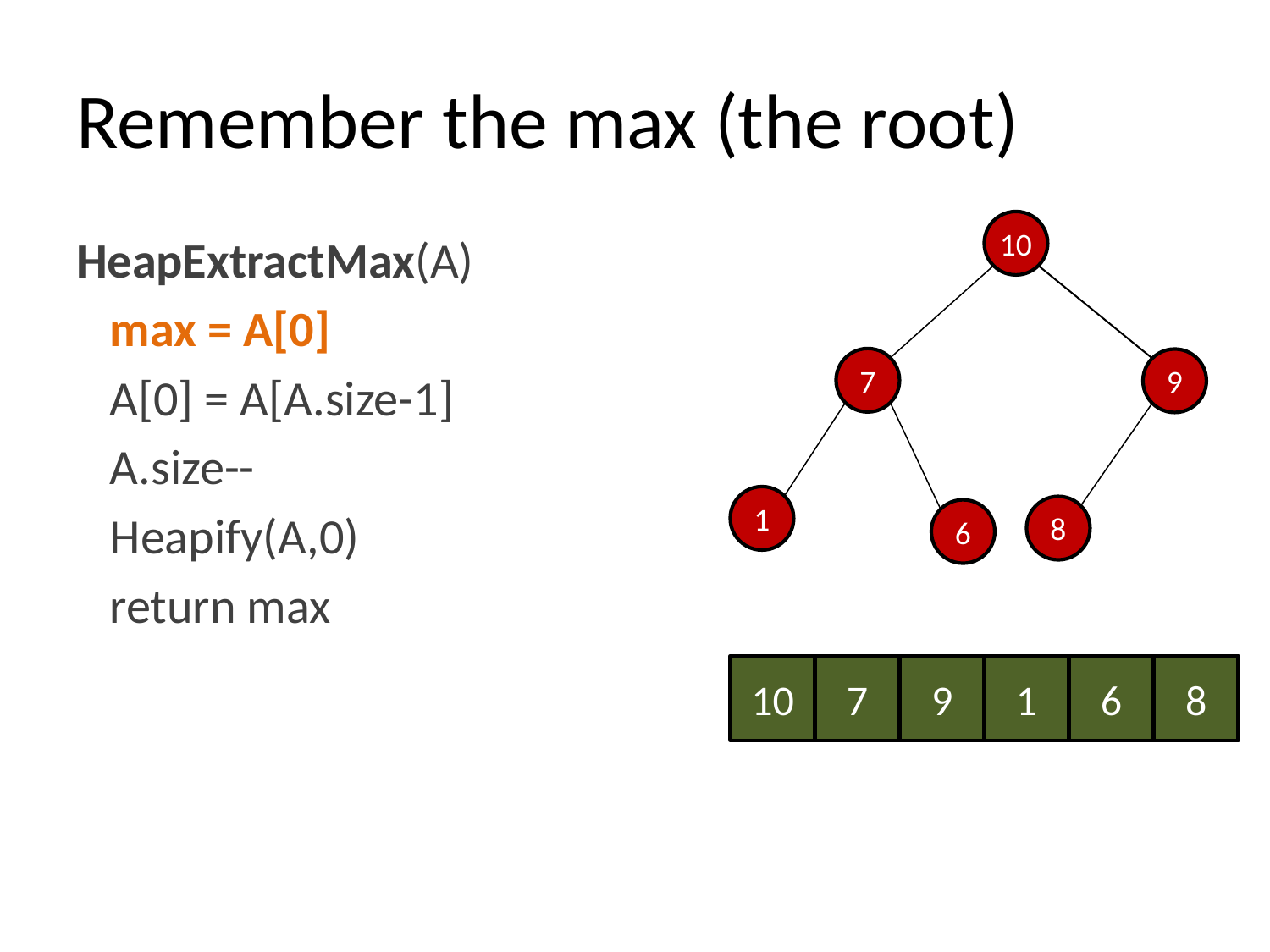

# Remember the max (the root)

10
HeapExtractMax(A)
   max = A[0]
   A[0] = A[A.size-1]
   A.size--
   Heapify(A,0)
   return max
7
9
1
8
6
10
7
9
1
6
8